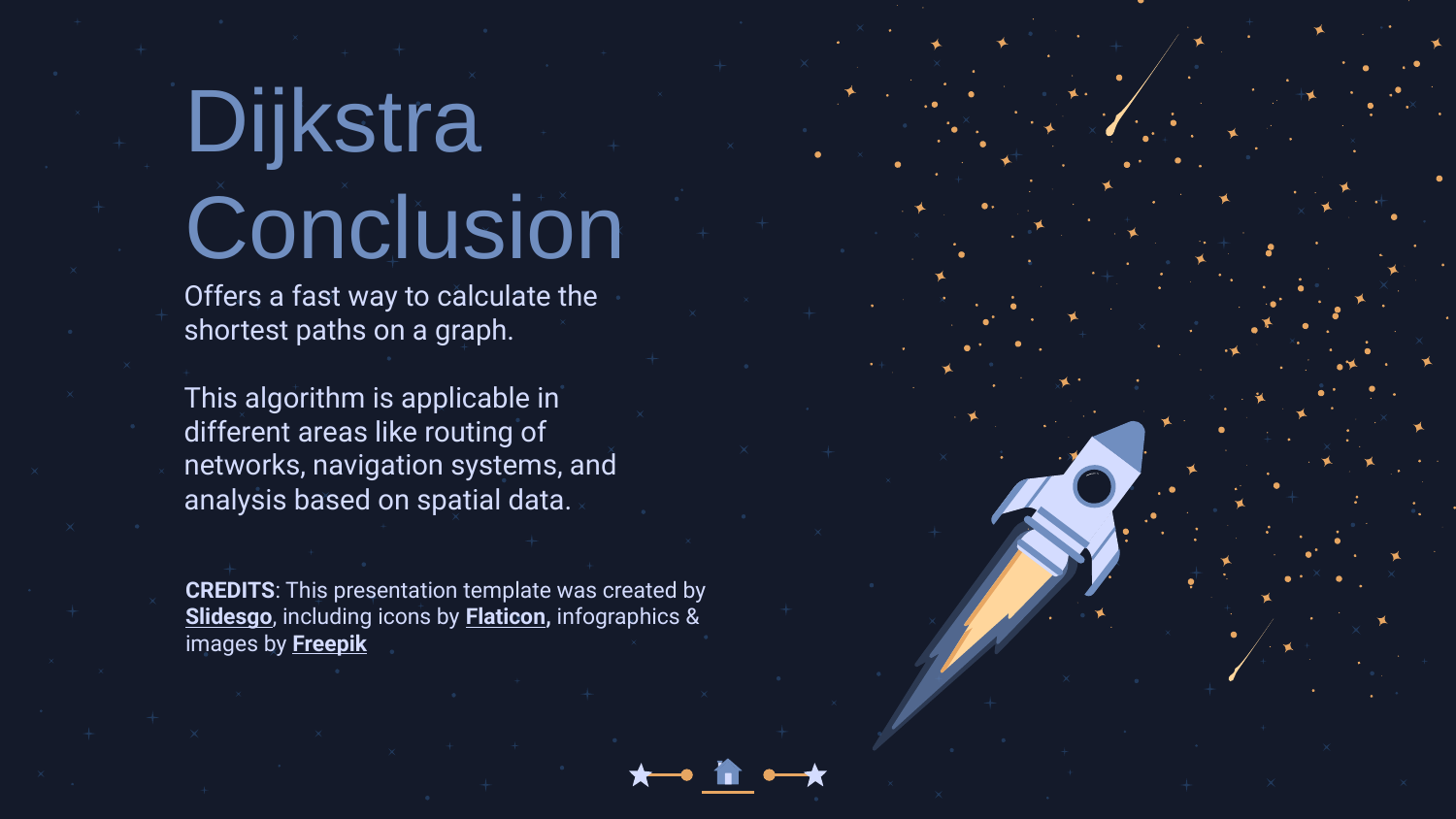

# Dijkstra Conclusion
Offers a fast way to calculate the shortest paths on a graph.

This algorithm is applicable in different areas like routing of networks, navigation systems, and analysis based on spatial data.